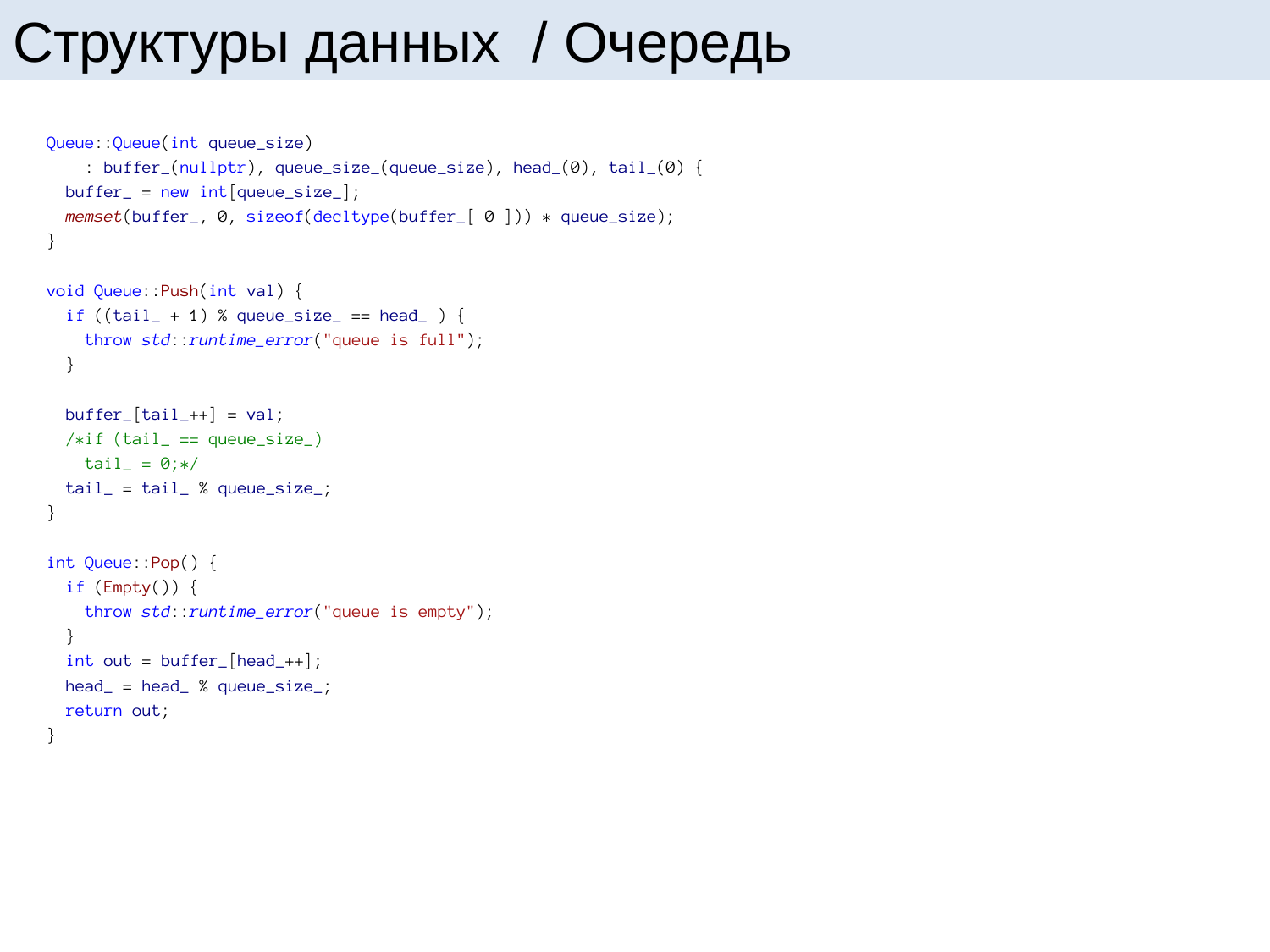

# Структуры данных  / Очередь
Queue::Queue(int queue_size)
    : buffer_(nullptr), queue_size_(queue_size), head_(0), tail_(0) {
  buffer_ = new int[queue_size_];
  memset(buffer_, 0, sizeof(decltype(buffer_[ 0 ])) * queue_size);
}

void Queue::Push(int val) {
  if ((tail_ + 1) % queue_size_ == head_ ) {
    throw std::runtime_error("queue is full");
  }

  buffer_[tail_++] = val;
  /*if (tail_ == queue_size_)
    tail_ = 0;*/
  tail_ = tail_ % queue_size_;
}

int Queue::Pop() {
  if (Empty()) {
    throw std::runtime_error("queue is empty");
  }
  int out = buffer_[head_++];
  head_ = head_ % queue_size_;
  return out;
}